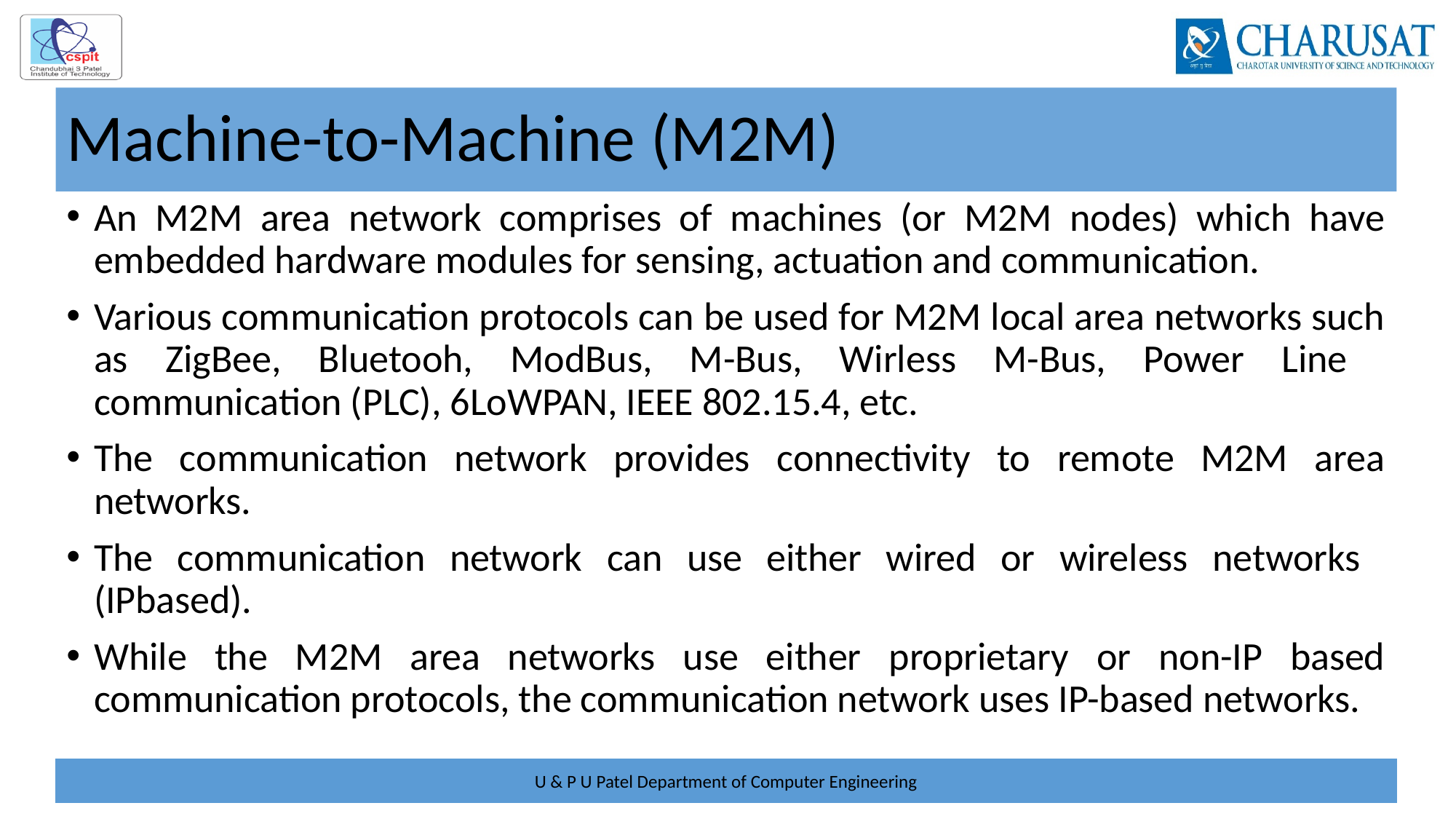

# Machine-to-Machine (M2M)
An M2M area network comprises of machines (or M2M nodes) which have embedded hardware modules for sensing, actuation and communication.
Various communication protocols can be used for M2M local area networks such as ZigBee, Bluetooh, ModBus, M-Bus, Wirless M-Bus, Power Line  communication (PLC), 6LoWPAN, IEEE 802.15.4, etc.
The communication network provides connectivity to remote M2M area networks.
The communication network can use either wired or wireless networks  (IPbased).
While the M2M area networks use either proprietary or non-IP based communication protocols, the communication network uses IP-based networks.